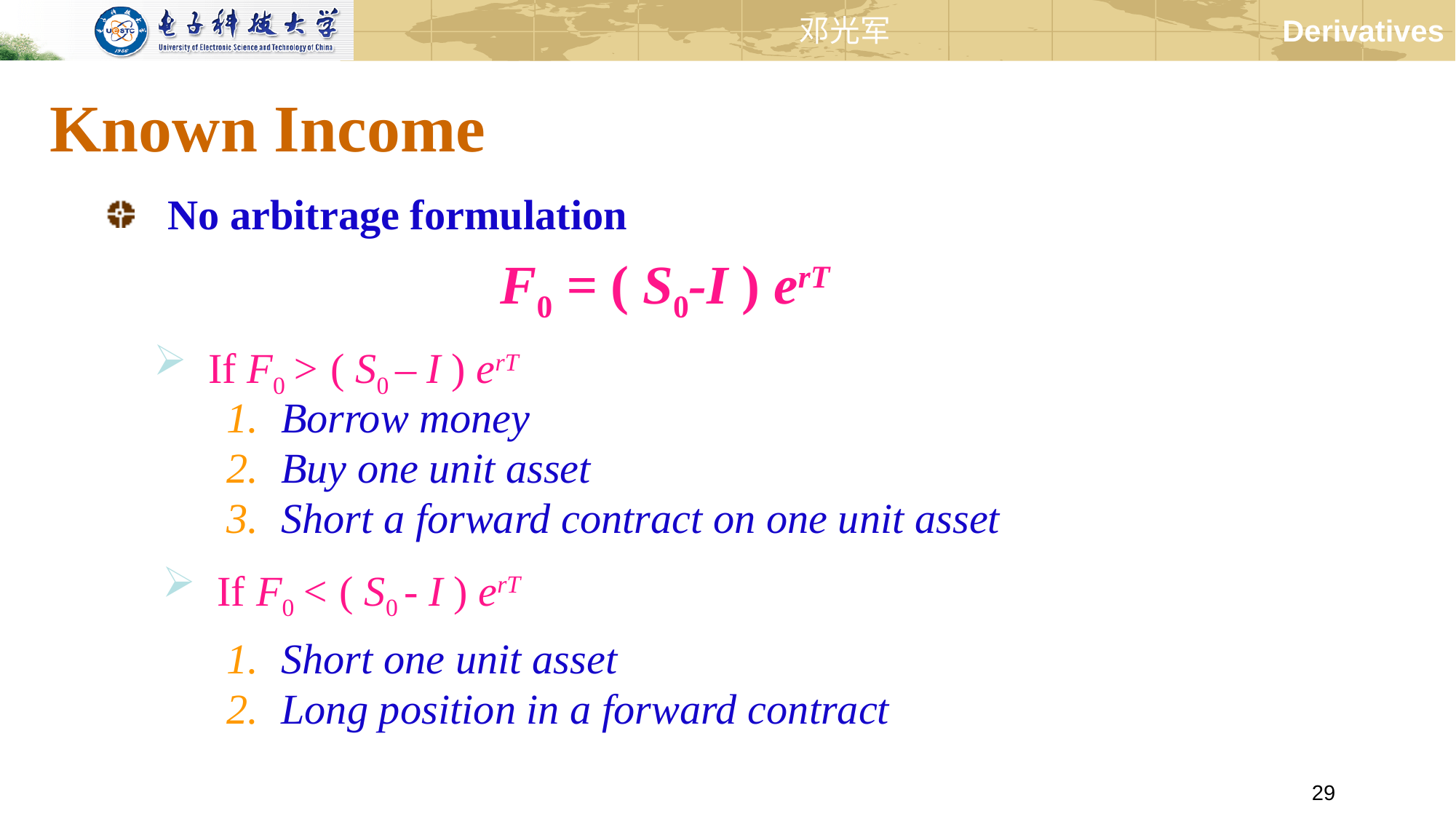

# Known Income
No arbitrage formulation
F0 = ( S0-I ) erT
If F0 > ( S0 – I ) erT
Borrow money
Buy one unit asset
Short a forward contract on one unit asset
If F0 < ( S0 - I ) erT
Short one unit asset
Long position in a forward contract